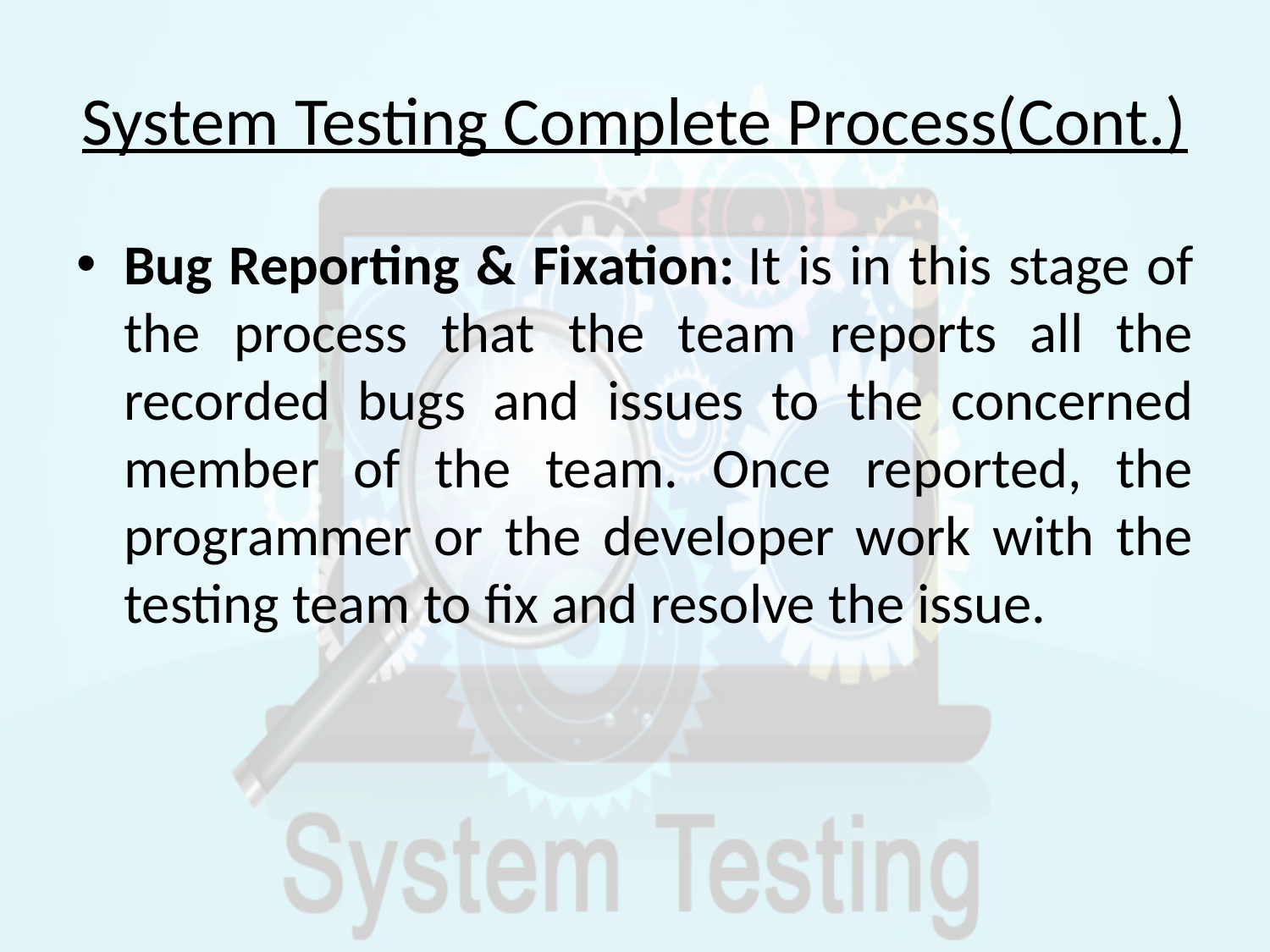

# System Testing Complete Process(Cont.)
Bug Reporting & Fixation: It is in this stage of the process that the team reports all the recorded bugs and issues to the concerned member of the team. Once reported, the programmer or the developer work with the testing team to fix and resolve the issue.